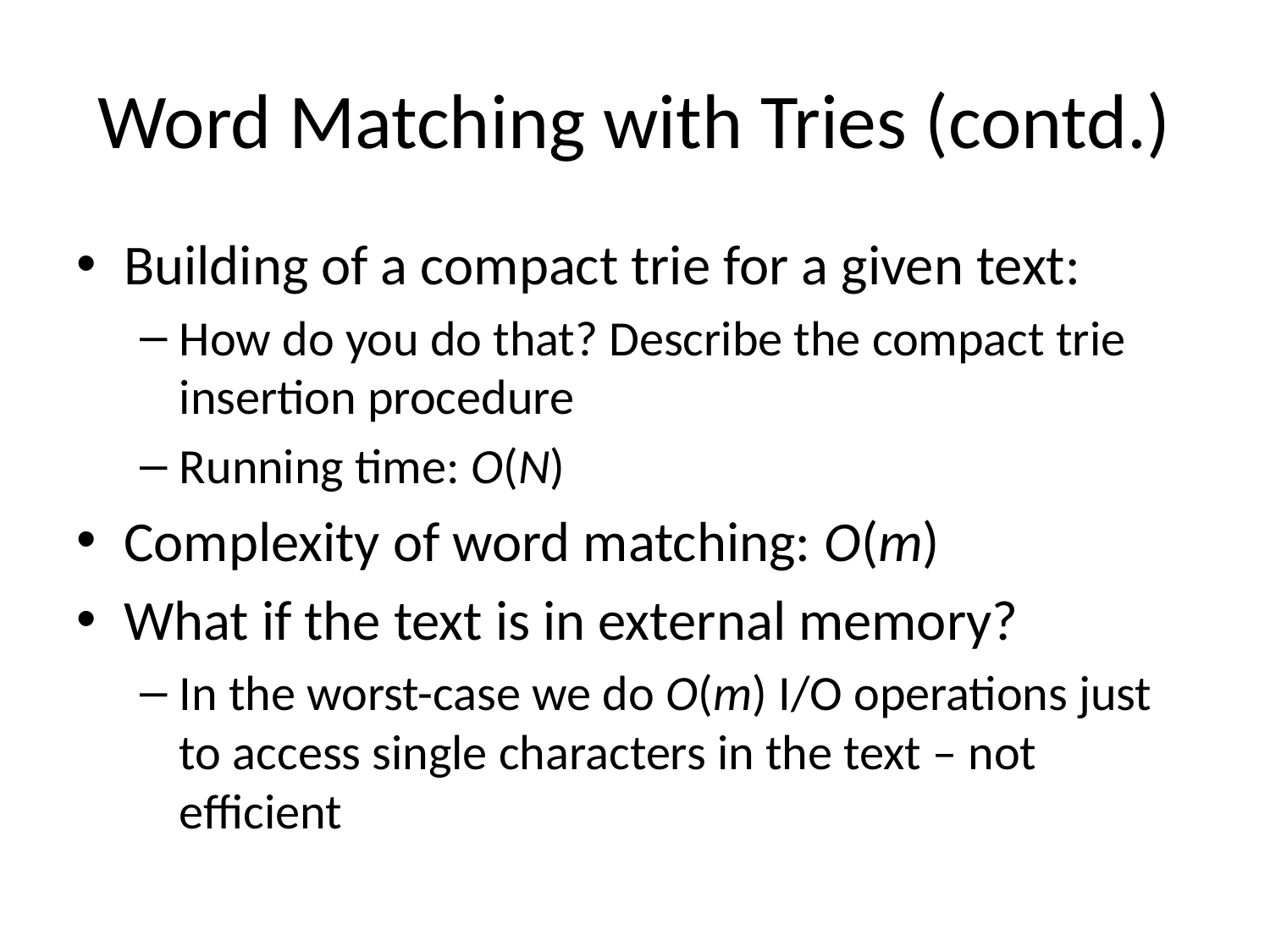

# Word Matching with Tries (contd.)
Building of a compact trie for a given text:
How do you do that? Describe the compact trie insertion procedure
Running time: O(N)
Complexity of word matching: O(m)
What if the text is in external memory?
In the worst-case we do O(m) I/O operations just to access single characters in the text – not efficient